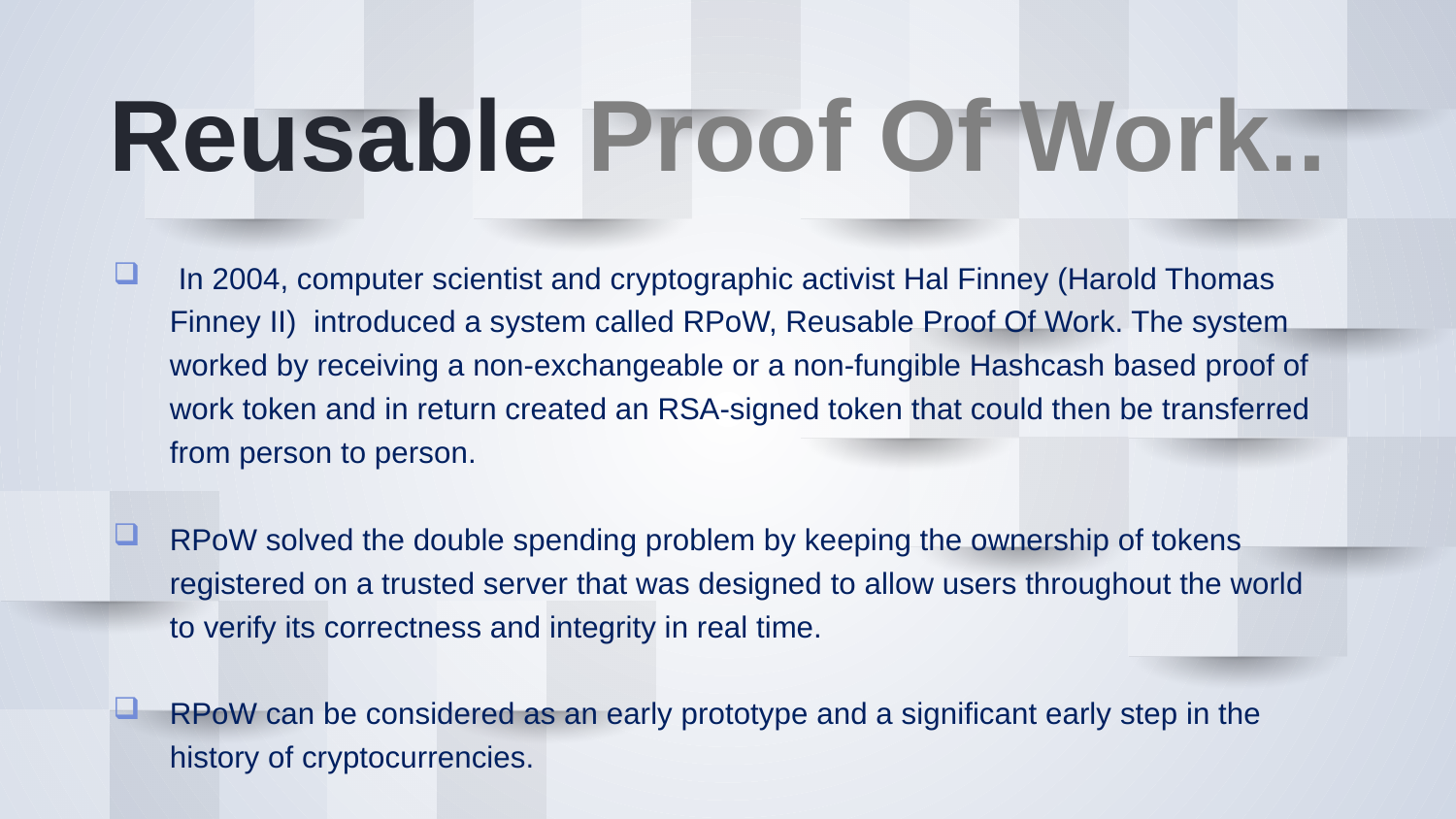

# Reusable Proof Of Work..
 In 2004, computer scientist and cryptographic activist Hal Finney (Harold Thomas Finney II)  introduced a system called RPoW, Reusable Proof Of Work. The system worked by receiving a non-exchangeable or a non-fungible Hashcash based proof of work token and in return created an RSA-signed token that could then be transferred from person to person.

RPoW solved the double spending problem by keeping the ownership of tokens registered on a trusted server that was designed to allow users throughout the world to verify its correctness and integrity in real time.

RPoW can be considered as an early prototype and a significant early step in the history of cryptocurrencies.